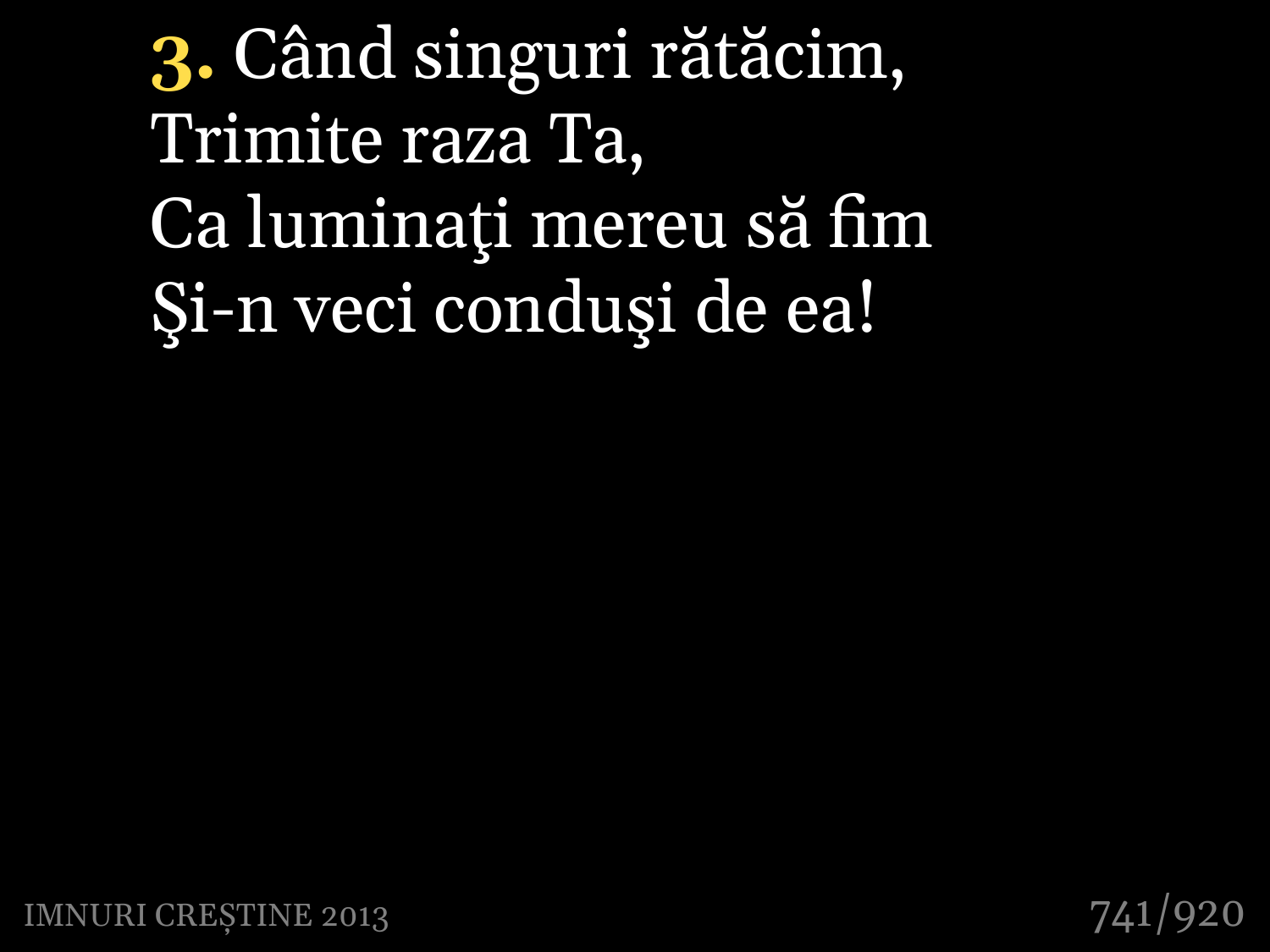

3. Când singuri rătăcim,
Trimite raza Ta,
Ca luminaţi mereu să fim
Şi-n veci conduşi de ea!
741/920
IMNURI CREȘTINE 2013